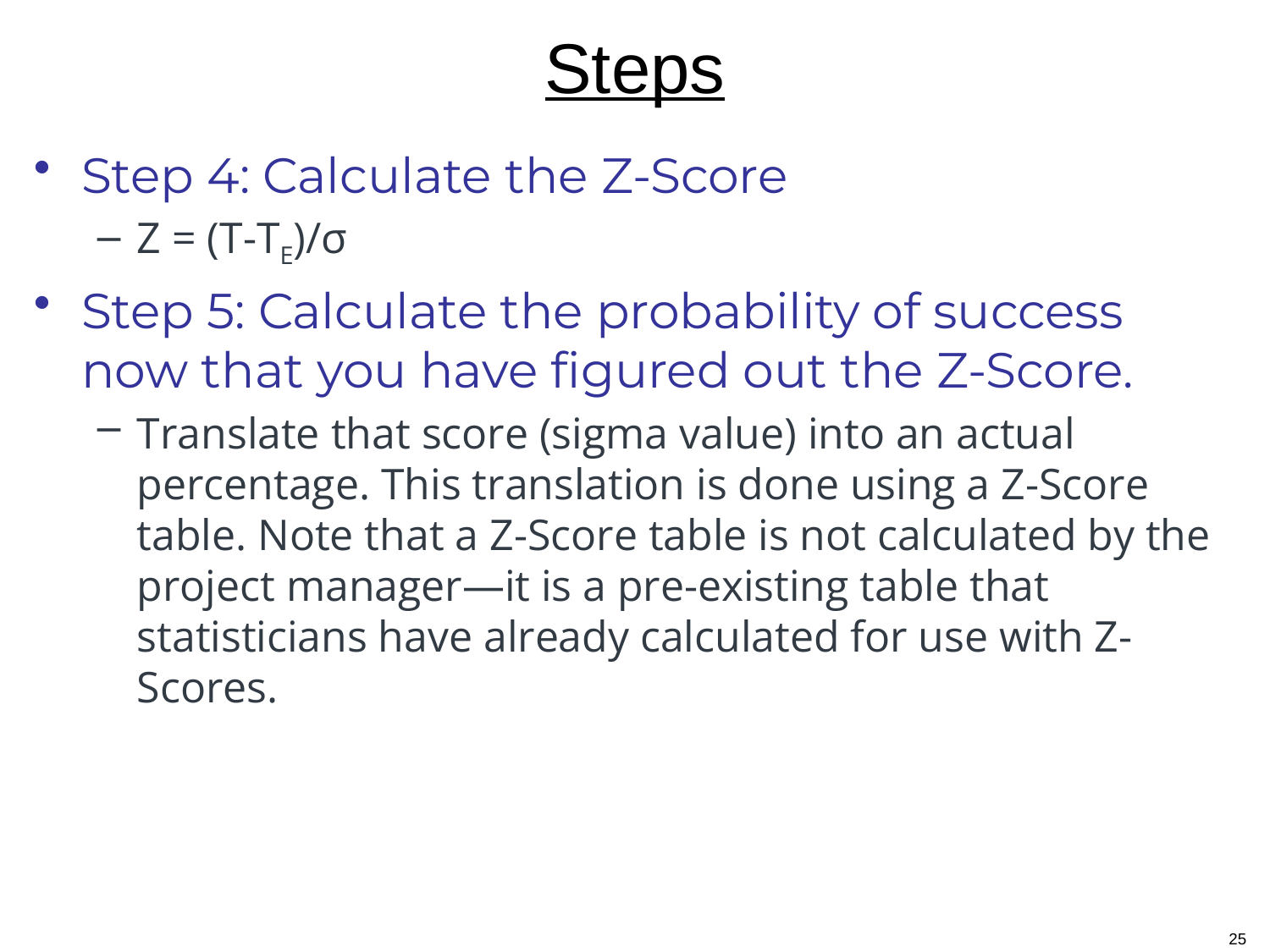

# Steps
Step 4: Calculate the Z-Score
Z = (T-TE)/σ
Step 5: Calculate the probability of success now that you have figured out the Z-Score.
Translate that score (sigma value) into an actual percentage. This translation is done using a Z-Score table. Note that a Z-Score table is not calculated by the project manager—it is a pre-existing table that statisticians have already calculated for use with Z-Scores.
25